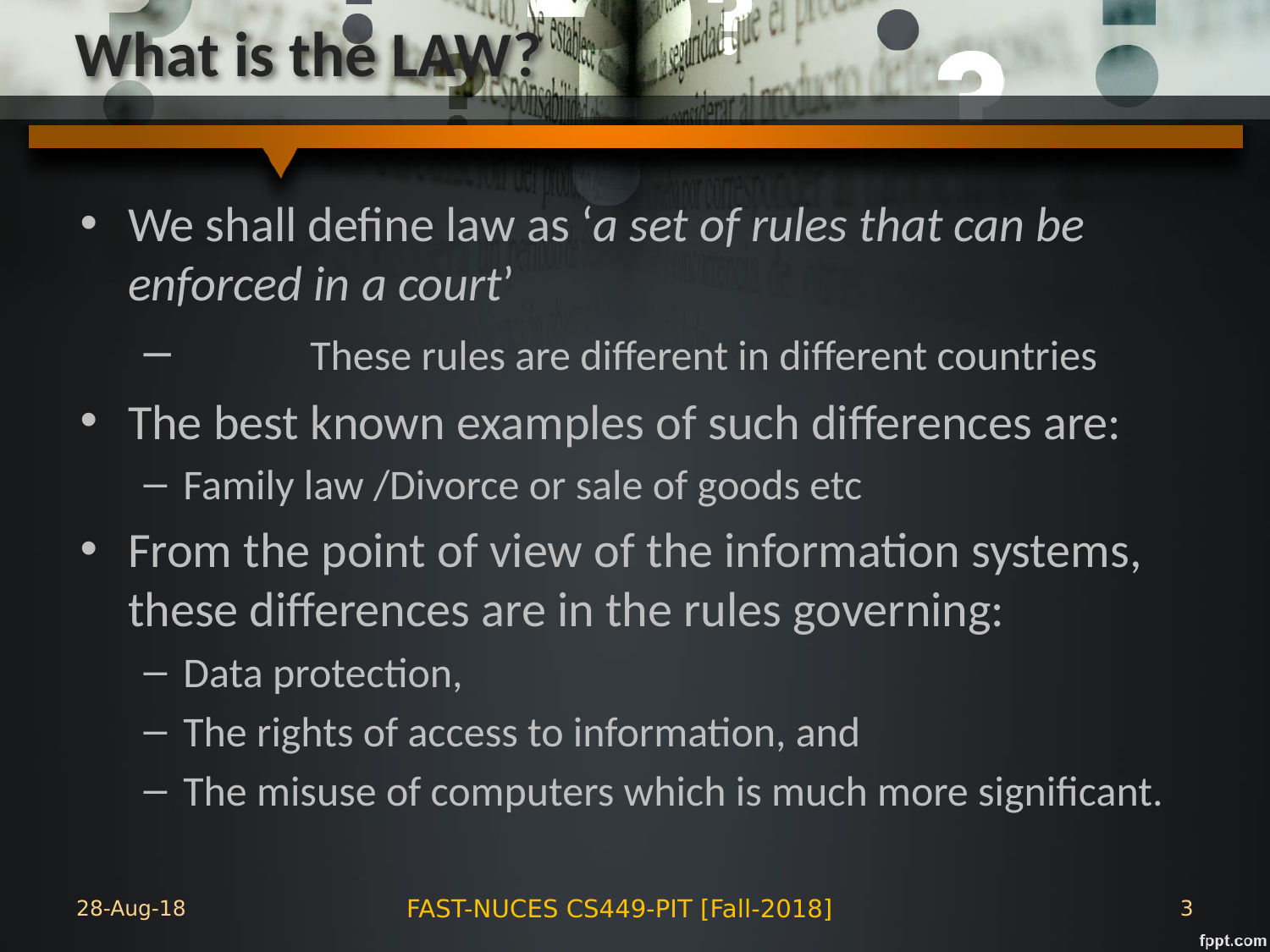

# What is the LAW?
We shall define law as ‘a set of rules that can be enforced in a court’
	These rules are different in different countries
The best known examples of such differences are:
Family law /Divorce or sale of goods etc
From the point of view of the information systems,
these differences are in the rules governing:
Data protection,
The rights of access to information, and
The misuse of computers which is much more significant.
FAST-NUCES CS449-PIT [Fall-2018]
28-Aug-18
3